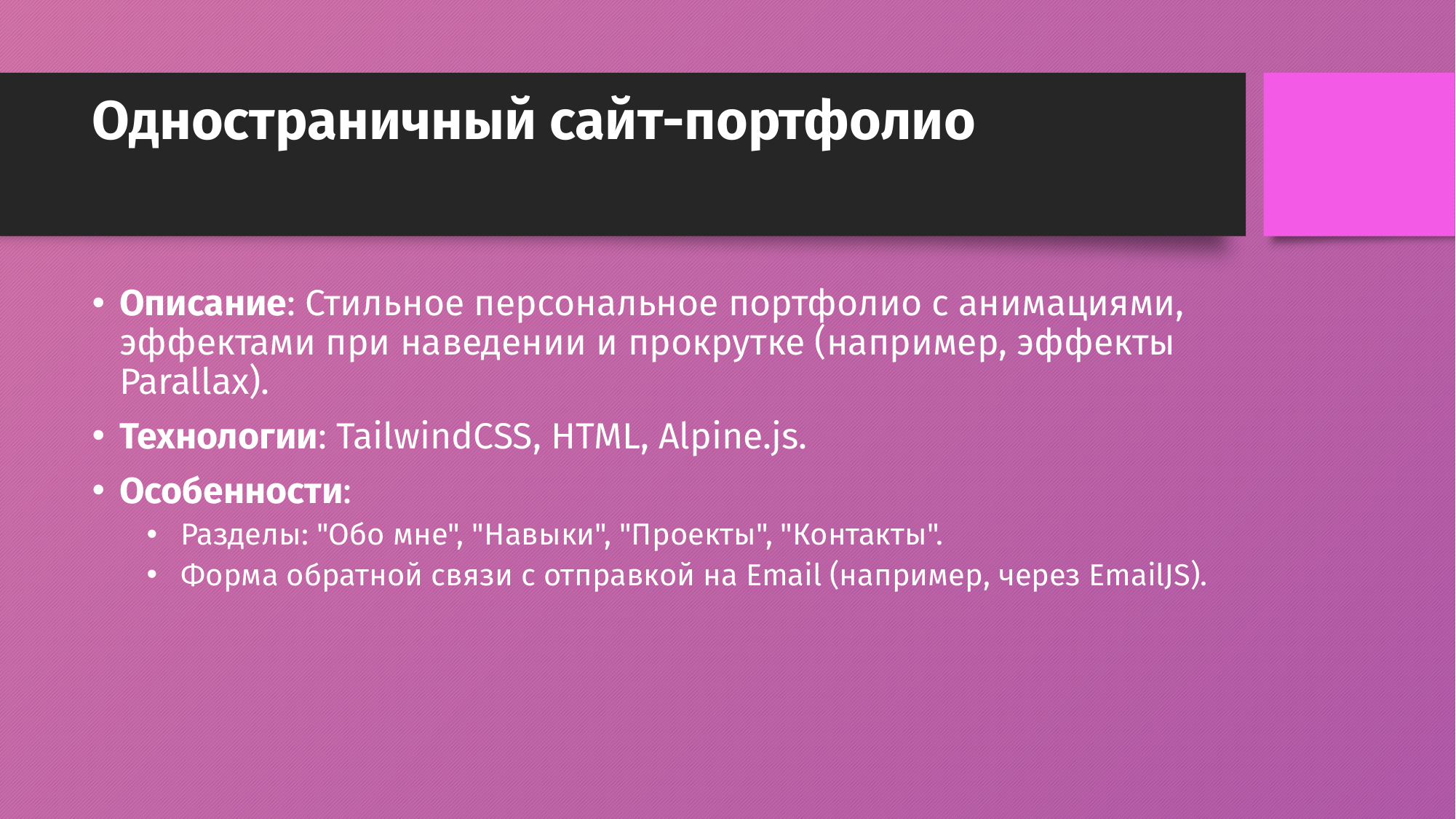

# Одностраничный сайт-портфолио
Описание: Стильное персональное портфолио с анимациями, эффектами при наведении и прокрутке (например, эффекты Parallax).
Технологии: TailwindCSS, HTML, Alpine.js.
Особенности:
Разделы: "Обо мне", "Навыки", "Проекты", "Контакты".
Форма обратной связи с отправкой на Email (например, через EmailJS).